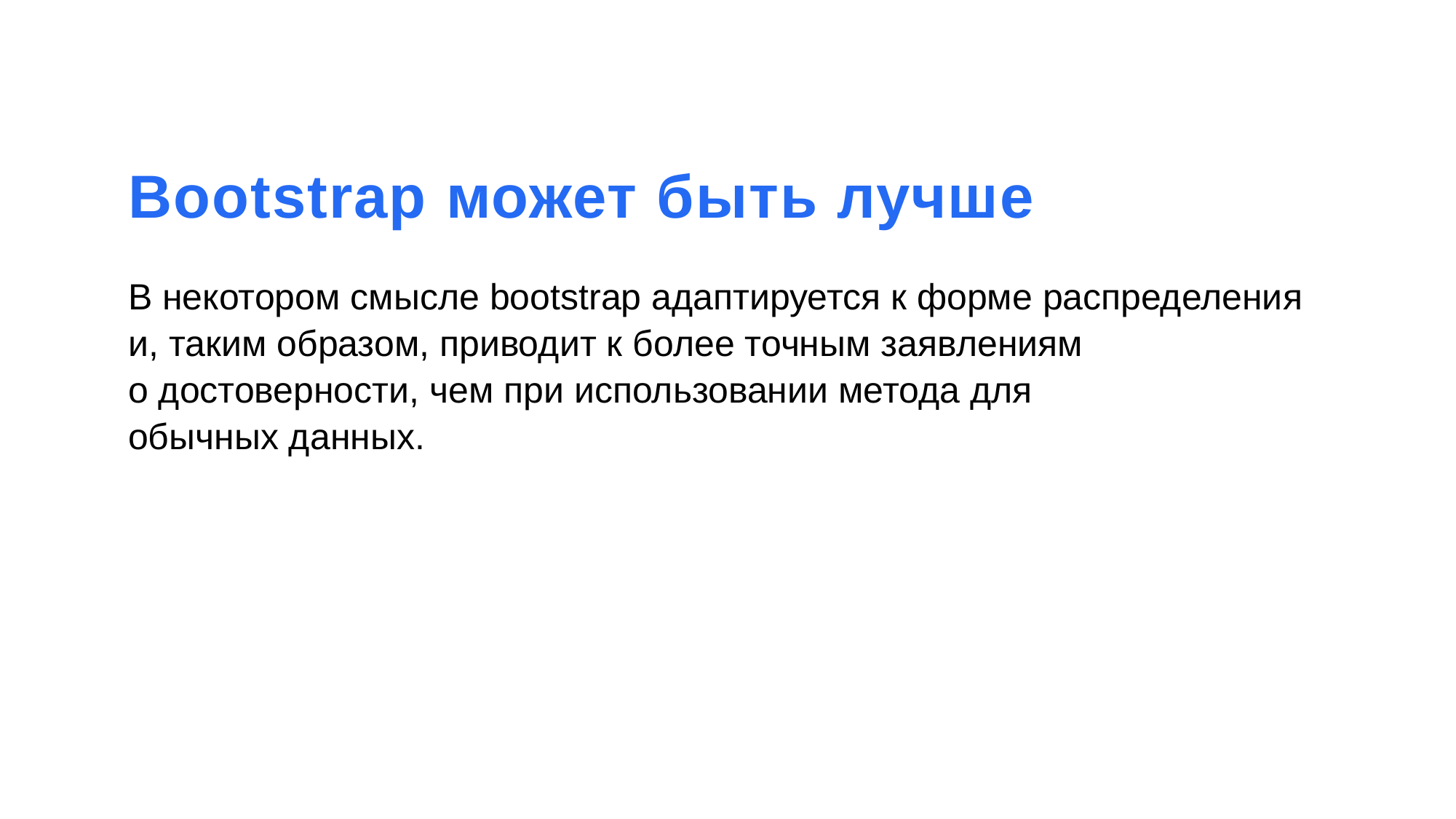

Bootstrap может быть лучше
В некотором смысле bootstrap адаптируется к форме распределения и, таким образом, приводит к более точным заявлениям
о достоверности, чем при использовании метода для
обычных данных.